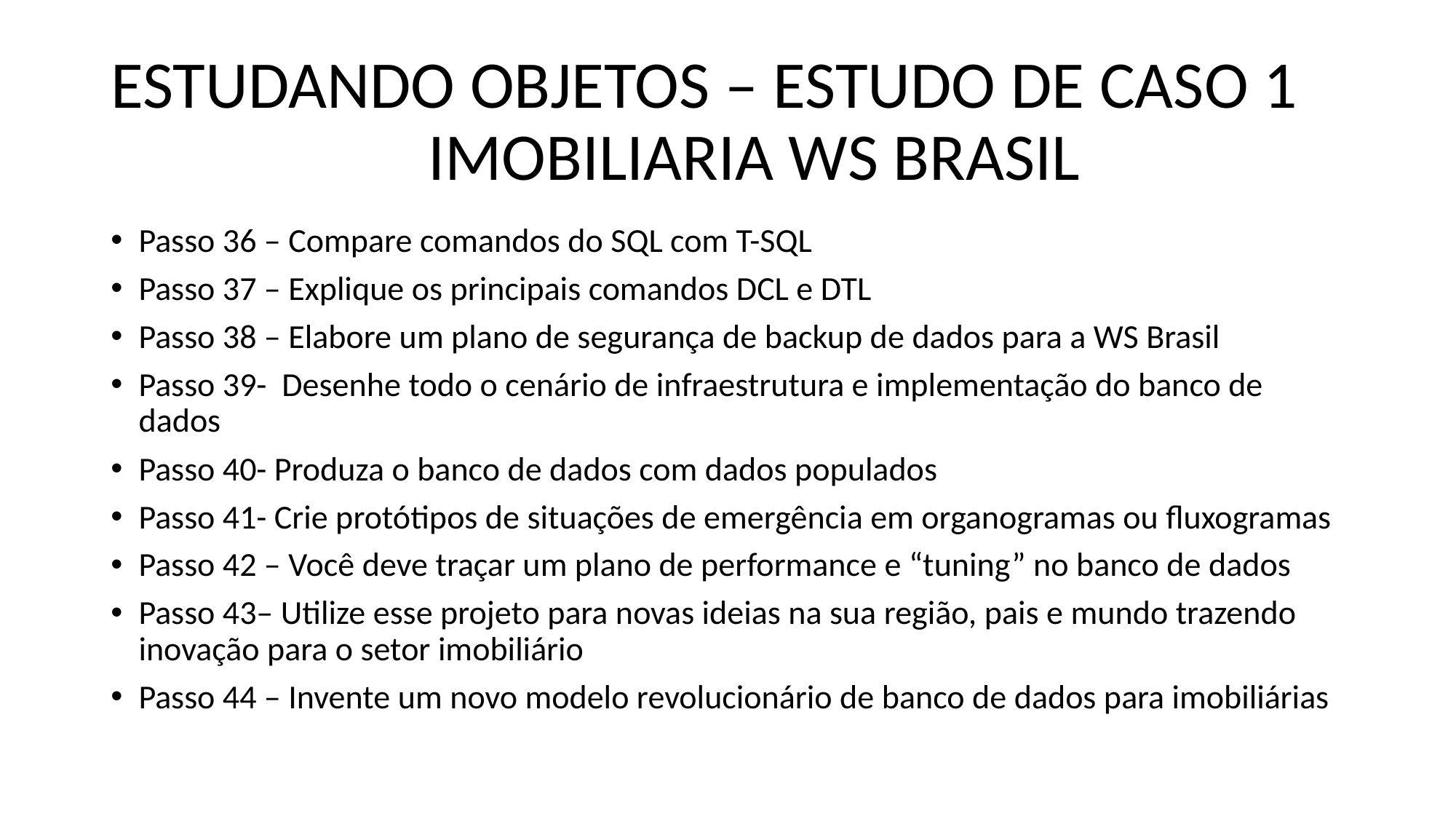

# ESTUDANDO OBJETOS – ESTUDO DE CASO 1 IMOBILIARIA WS BRASIL
Passo 36 – Compare comandos do SQL com T-SQL
Passo 37 – Explique os principais comandos DCL e DTL
Passo 38 – Elabore um plano de segurança de backup de dados para a WS Brasil
Passo 39-  Desenhe todo o cenário de infraestrutura e implementação do banco de dados
Passo 40- Produza o banco de dados com dados populados
Passo 41- Crie protótipos de situações de emergência em organogramas ou fluxogramas
Passo 42 – Você deve traçar um plano de performance e “tuning” no banco de dados
Passo 43– Utilize esse projeto para novas ideias na sua região, pais e mundo trazendo inovação para o setor imobiliário
Passo 44 – Invente um novo modelo revolucionário de banco de dados para imobiliárias